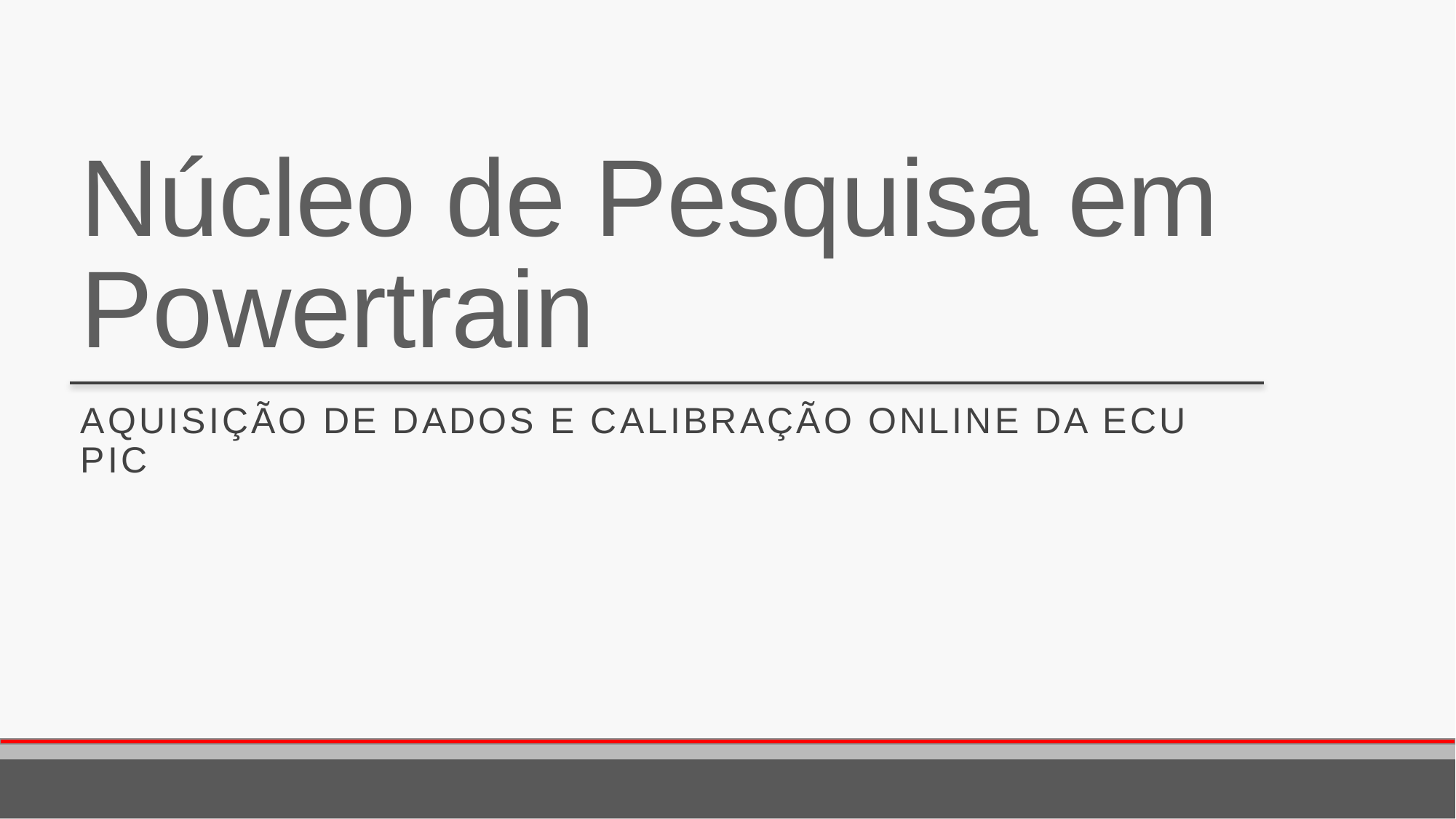

# Núcleo de Pesquisa em Powertrain
AQUISIÇÃO DE DADOS E CALIBRAÇÃO ONLINE DA ECU PIC